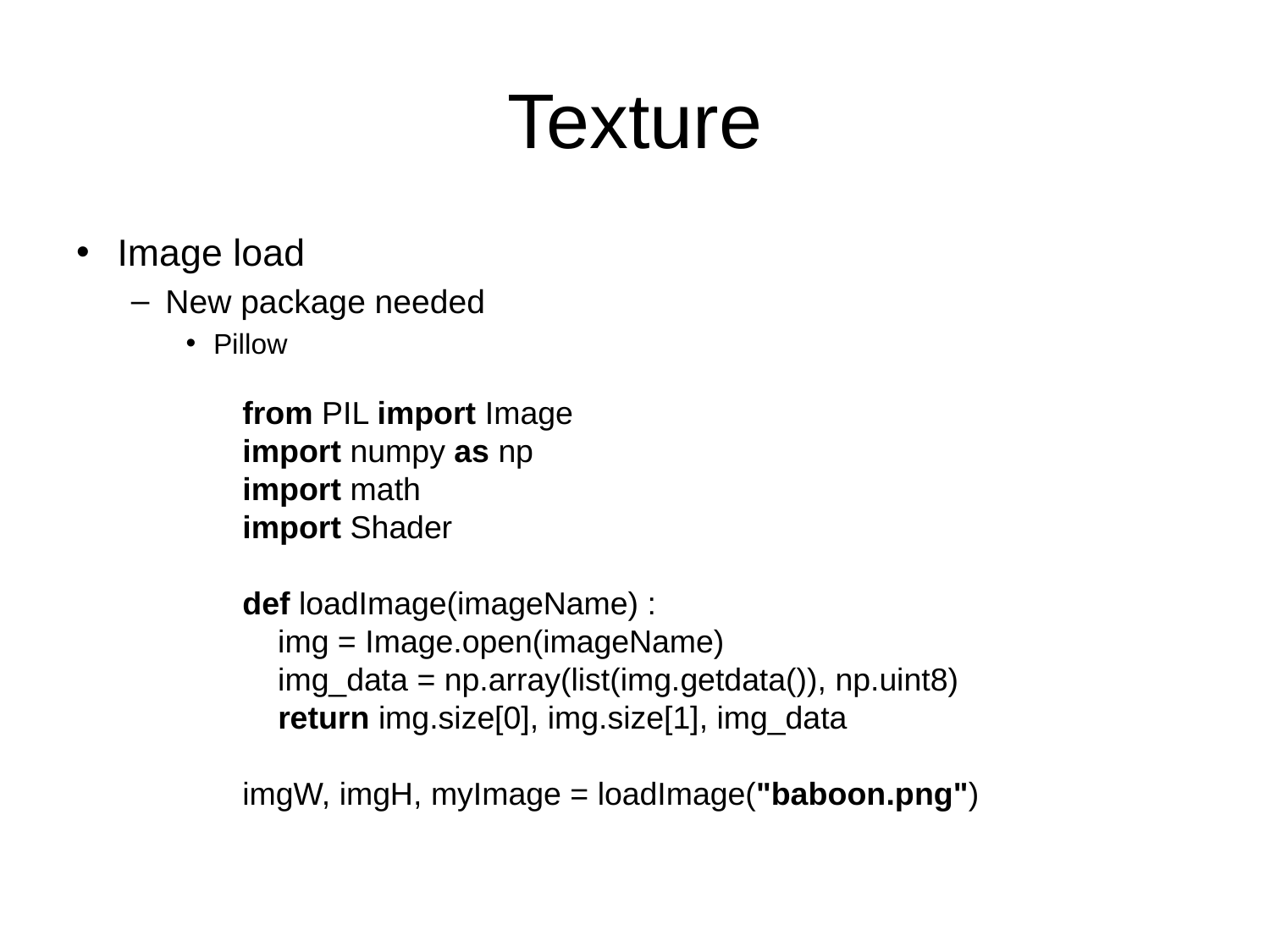

# Texture
Image load
New package needed
Pillow
from PIL import Image
import numpy as np
import math
import Shader
def loadImage(imageName) :
    img = Image.open(imageName)
    img_data = np.array(list(img.getdata()), np.uint8)
    return img.size[0], img.size[1], img_data
imgW, imgH, myImage = loadImage("baboon.png")